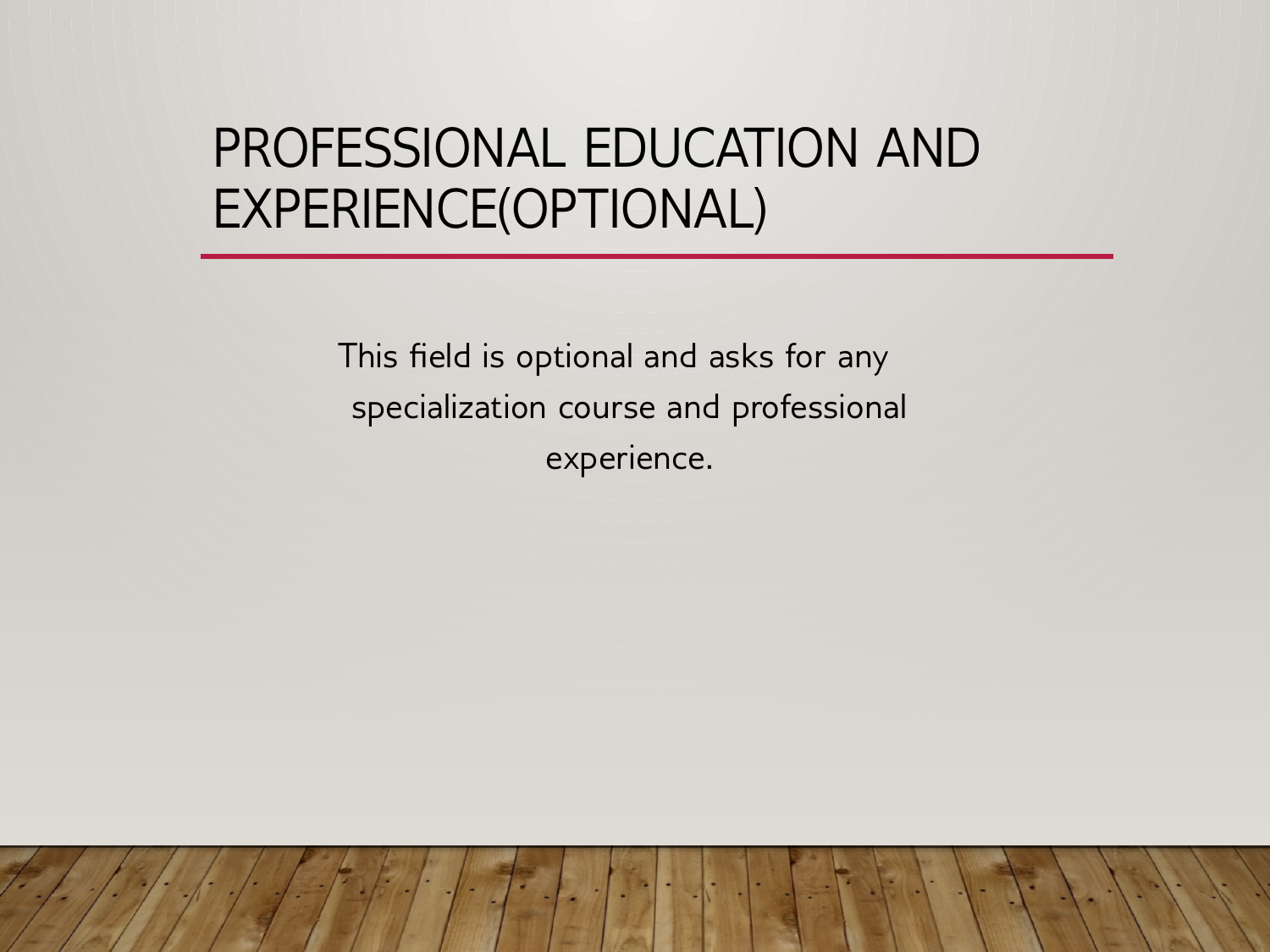

# Professional Education and Experience(optional)
This field is optional and asks for any specialization course and professional experience.